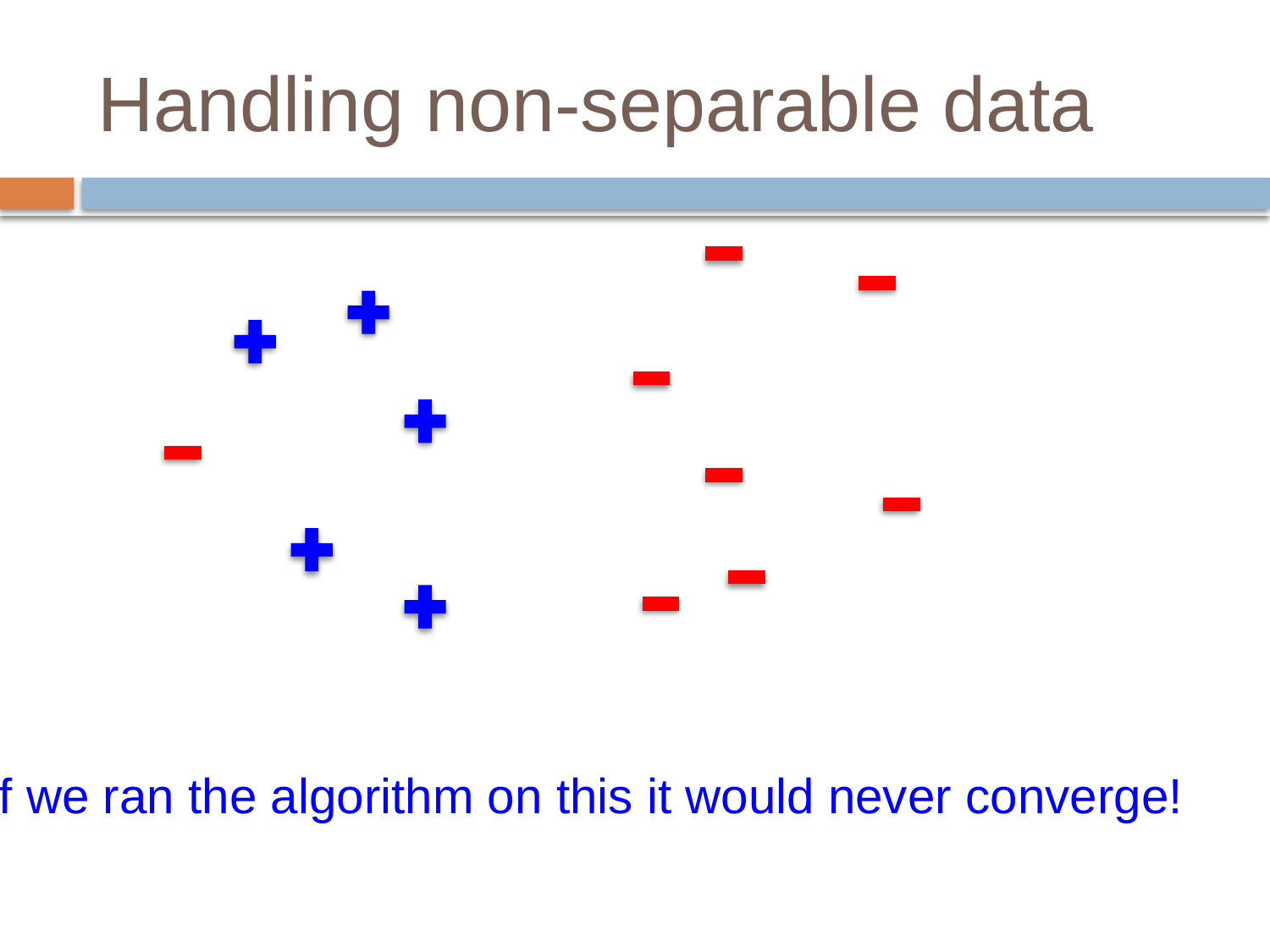

# Handling non-separable data

If we ran the algorithm on this it would never converge!